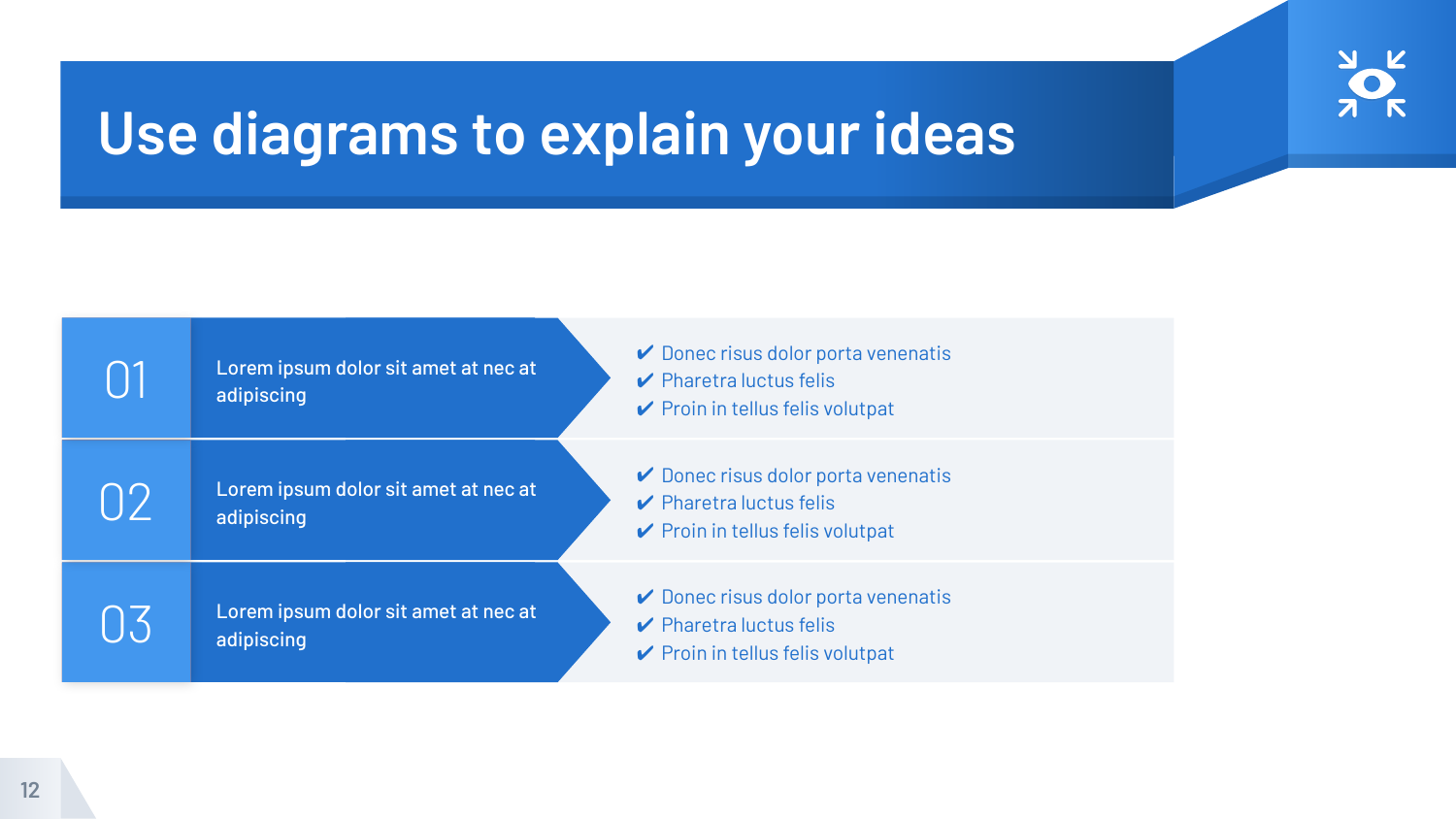

# Use diagrams to explain your ideas

01

Donec risus dolor porta venenatis
Pharetra luctus felis
Proin in tellus felis volutpat
Lorem ipsum dolor sit amet at nec at adipiscing

02

Donec risus dolor porta venenatis
Pharetra luctus felis
Proin in tellus felis volutpat
Lorem ipsum dolor sit amet at nec at adipiscing

03

Donec risus dolor porta venenatis
Pharetra luctus felis
Proin in tellus felis volutpat
Lorem ipsum dolor sit amet at nec at adipiscing
12